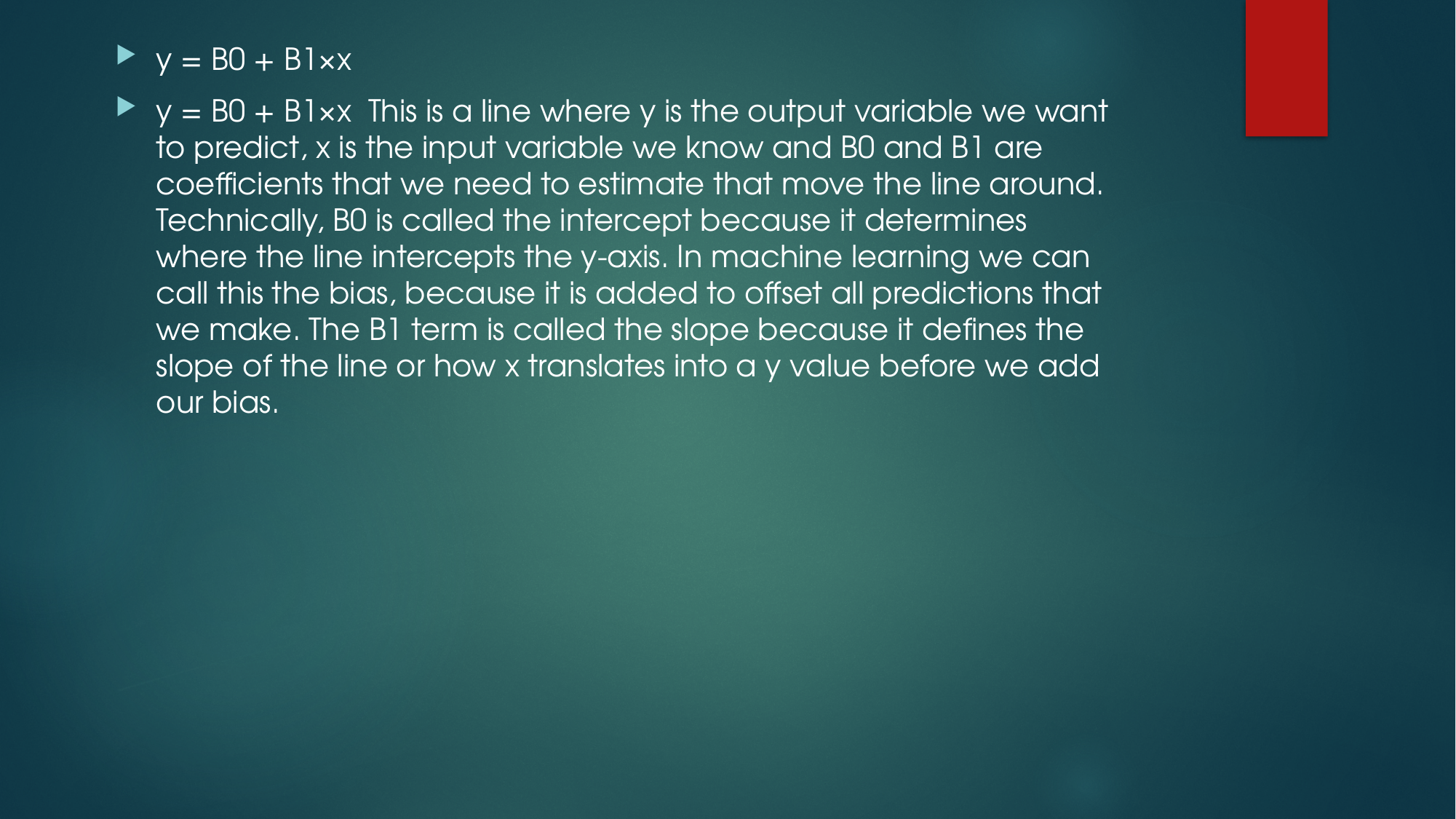

y = B0 + B1×x
y = B0 + B1×x  This is a line where y is the output variable we want to predict, x is the input variable we know and B0 and B1 are coeﬃcients that we need to estimate that move the line around. Technically, B0 is called the intercept because it determines where the line intercepts the y-axis. In machine learning we can call this the bias, because it is added to oﬀset all predictions that we make. The B1 term is called the slope because it deﬁnes the slope of the line or how x translates into a y value before we add our bias.
#